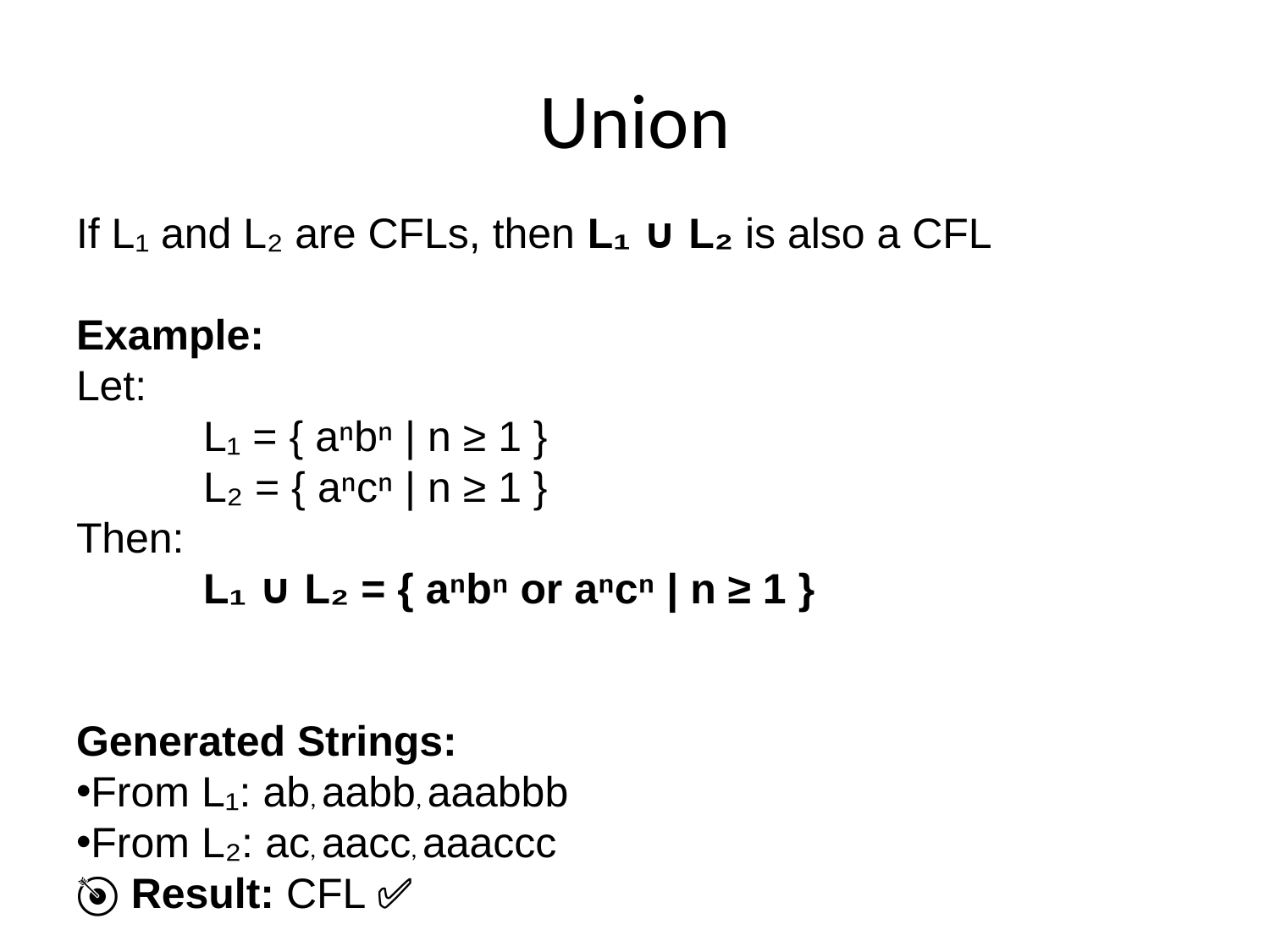

# Union
If L₁ and L₂ are CFLs, then L₁ ∪ L₂ is also a CFL

Example:
Let:
	L₁ = { aⁿbⁿ | n ≥ 1 }
	L₂ = { aⁿcⁿ | n ≥ 1 }
Then:
	L₁ ∪ L₂ = { aⁿbⁿ or aⁿcⁿ | n ≥ 1 }

Generated Strings:
From L₁: ab, aabb, aaabbb
From L₂: ac, aacc, aaaccc
🎯 Result: CFL ✅